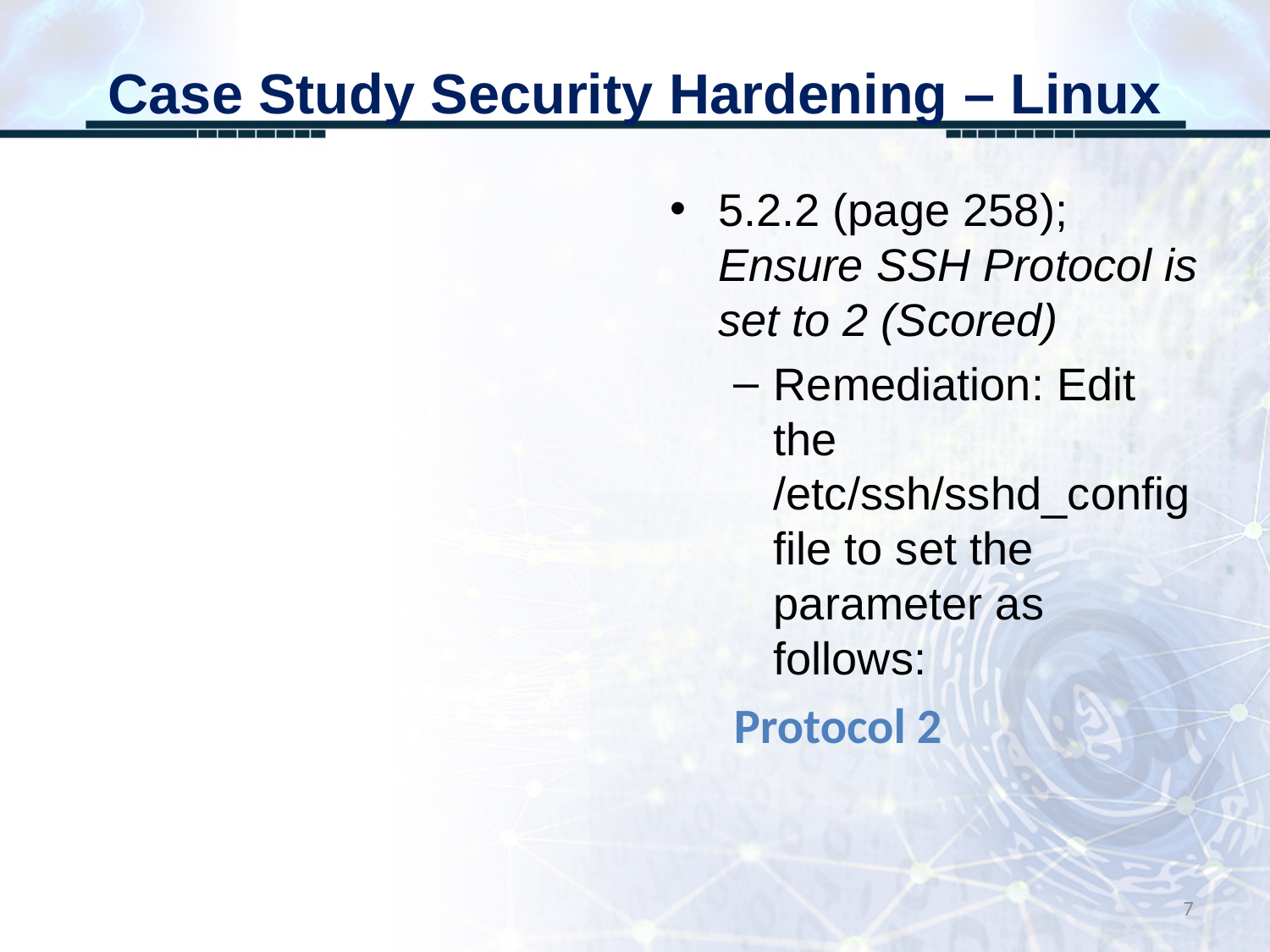

# Case Study Security Hardening – Linux
5.2.2 (page 258); Ensure SSH Protocol is set to 2 (Scored)
Remediation: Edit the /etc/ssh/sshd_config file to set the parameter as follows:
Protocol 2
7